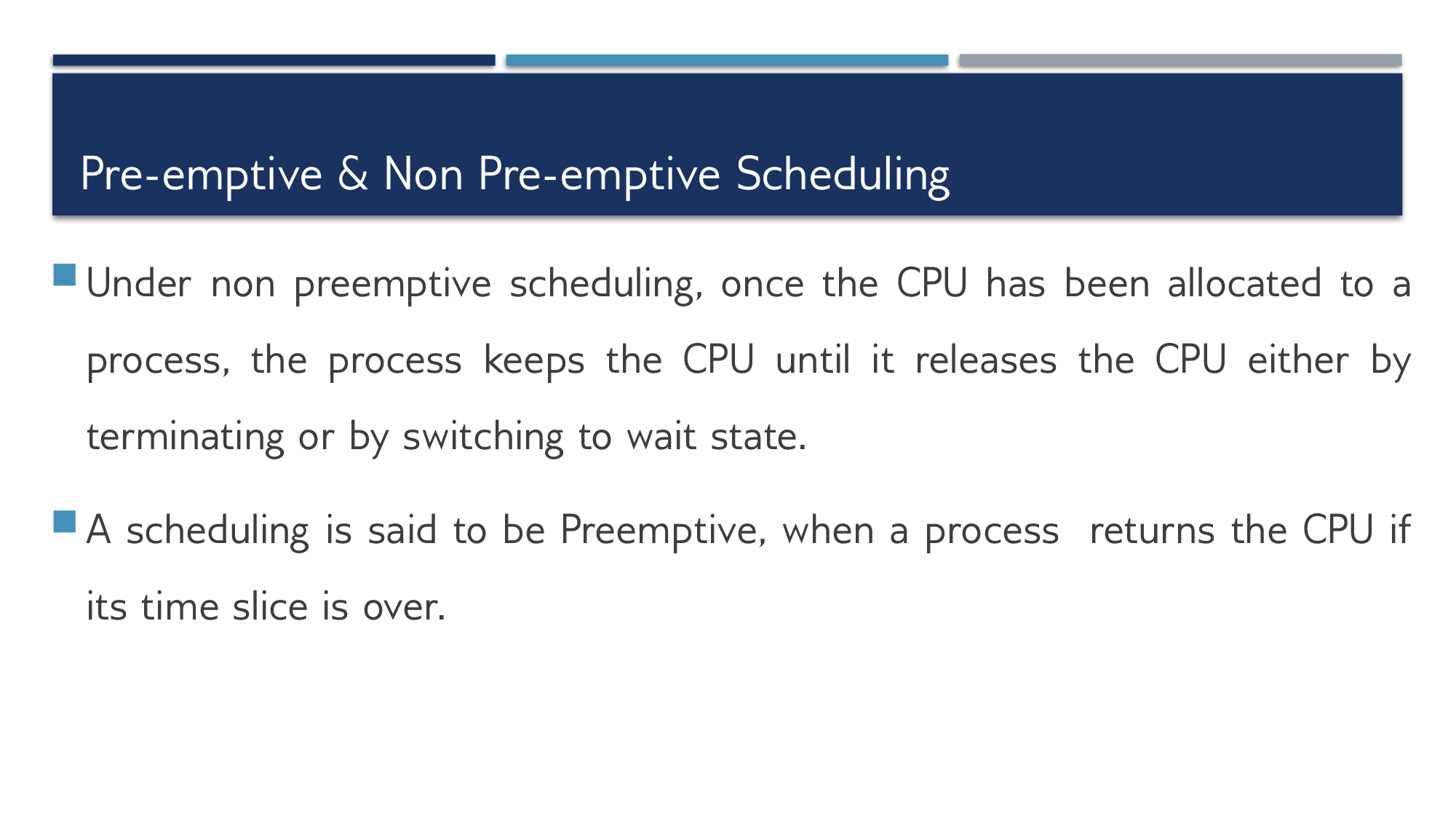

# Pre-emptive & Non Pre-emptive Scheduling
Under non preemptive scheduling, once the CPU has been allocated to a process, the process keeps the CPU until it releases the CPU either by terminating or by switching to wait state.
A scheduling is said to be Preemptive, when a process  returns the CPU if its time slice is over.